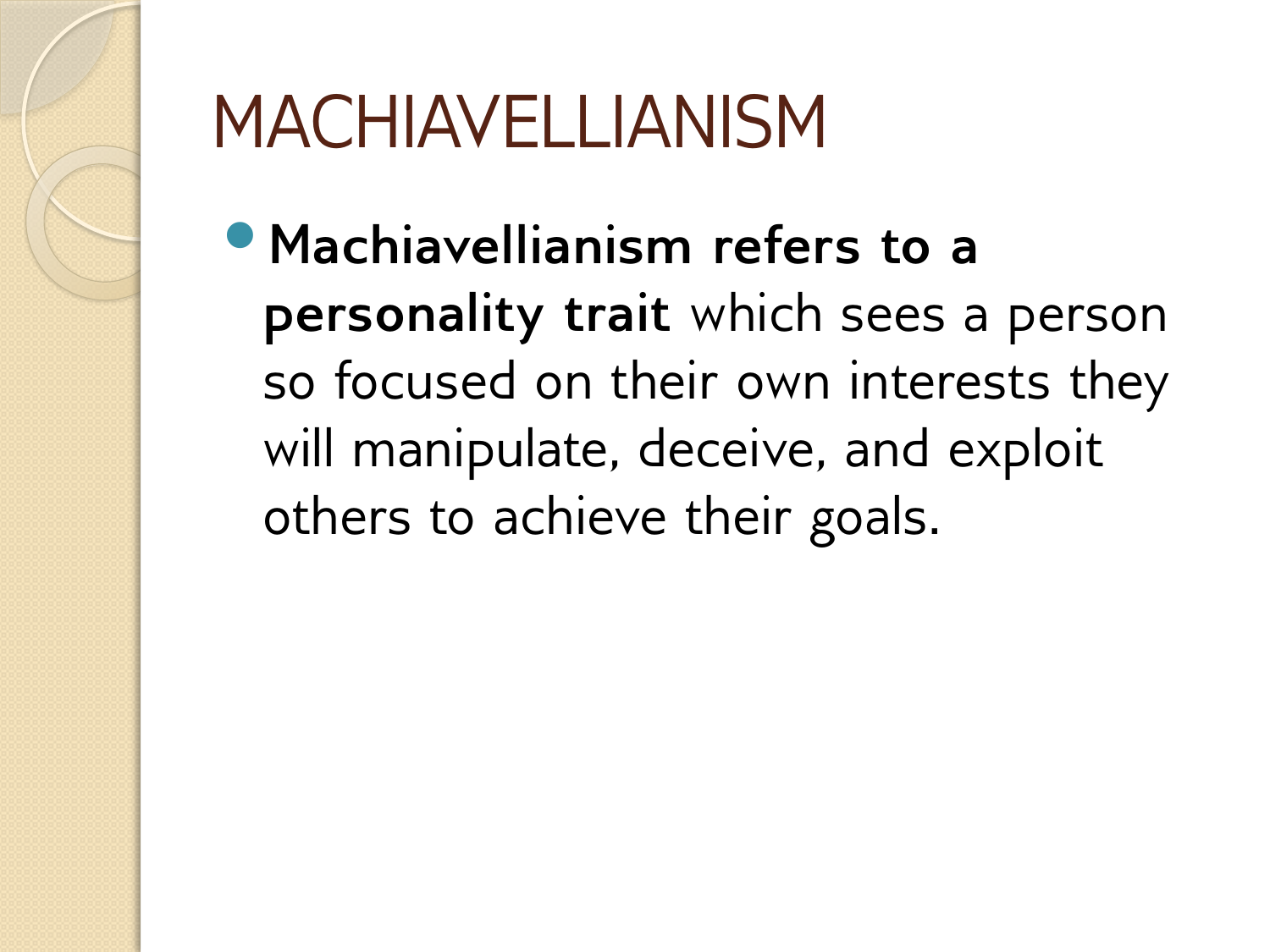

# MACHIAVELLIANISM
Machiavellianism refers to a personality trait which sees a person so focused on their own interests they will manipulate, deceive, and exploit others to achieve their goals.